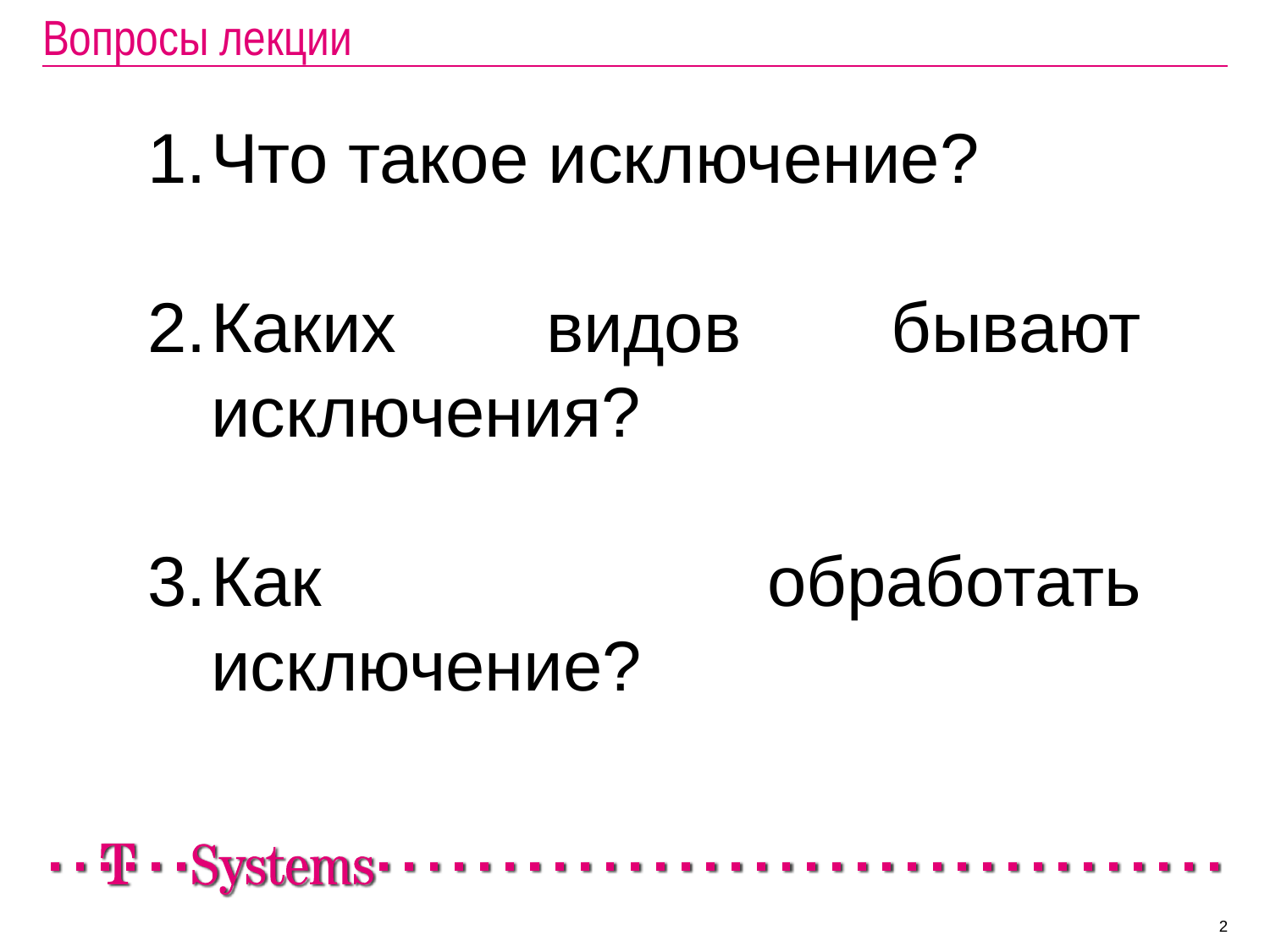

# Вопросы лекции
Что такое исключение?

Каких видов бывают исключения?

Как обработать исключение?

2